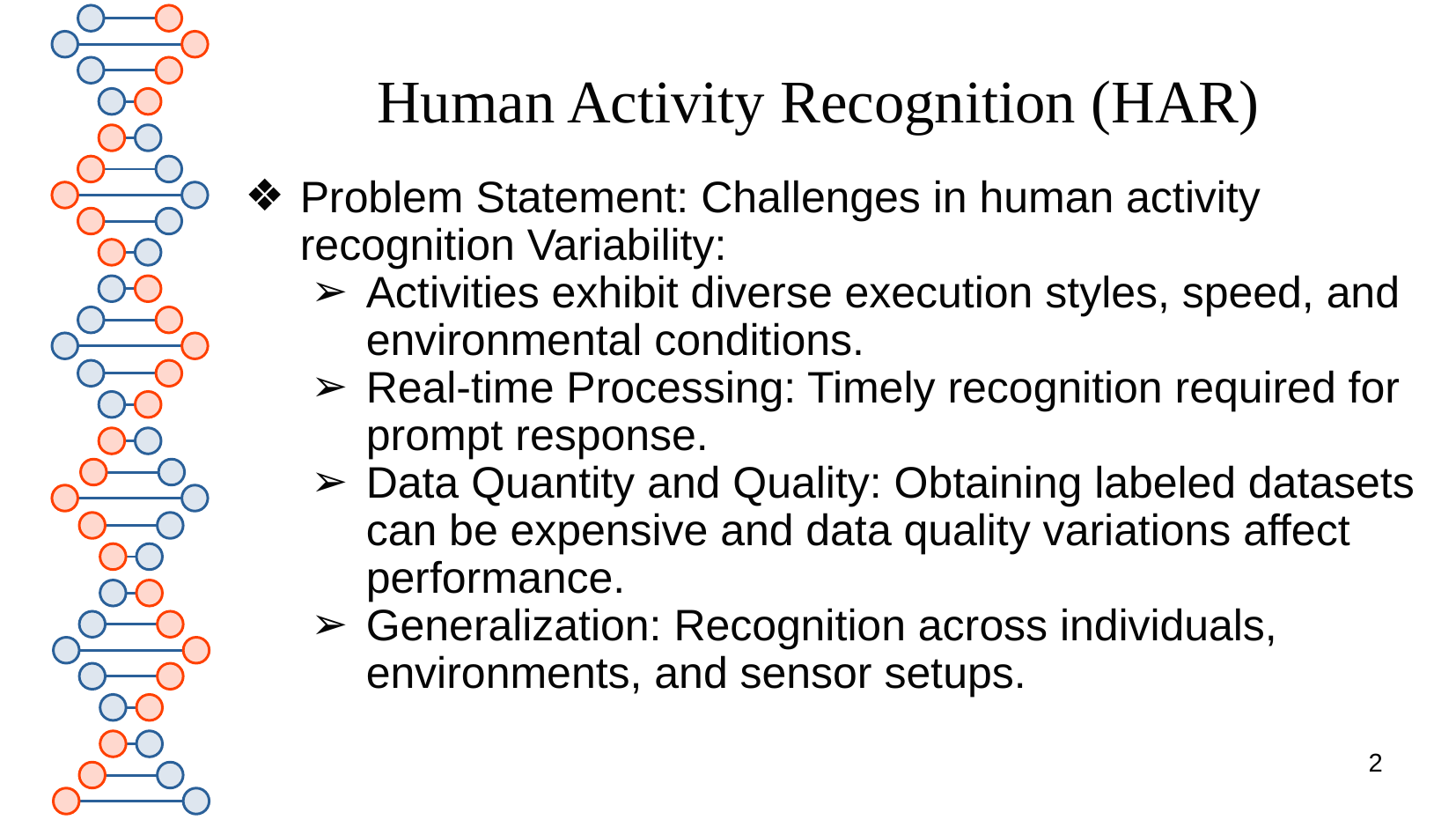

# Human Activity Recognition (HAR)
Problem Statement: Challenges in human activity recognition Variability:
Activities exhibit diverse execution styles, speed, and environmental conditions.
Real-time Processing: Timely recognition required for prompt response.
Data Quantity and Quality: Obtaining labeled datasets can be expensive and data quality variations affect performance.
Generalization: Recognition across individuals, environments, and sensor setups.

2